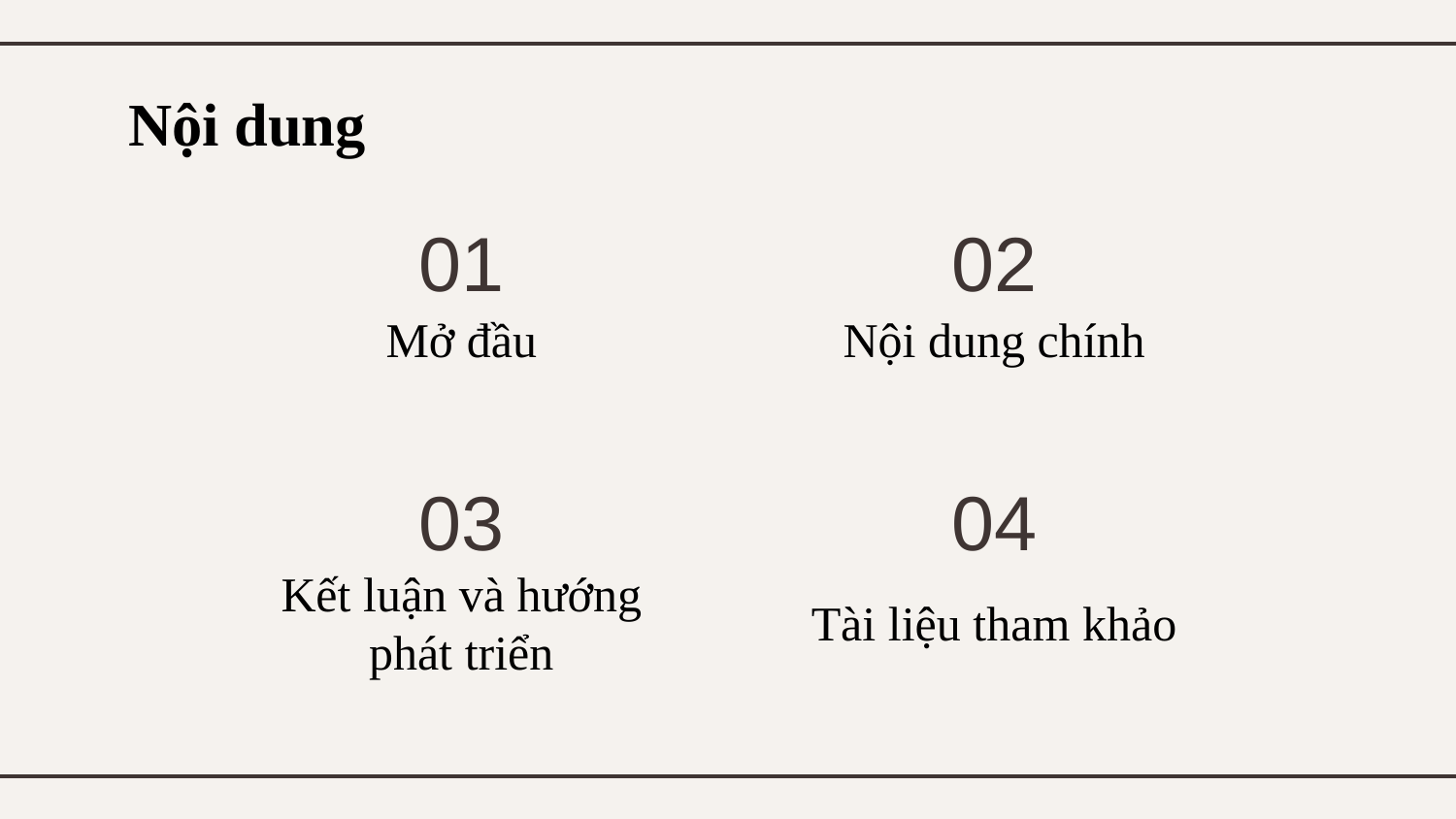

# Nội dung
01
02
Mở đầu
Nội dung chính
03
04
Kết luận và hướng phát triển
Tài liệu tham khảo